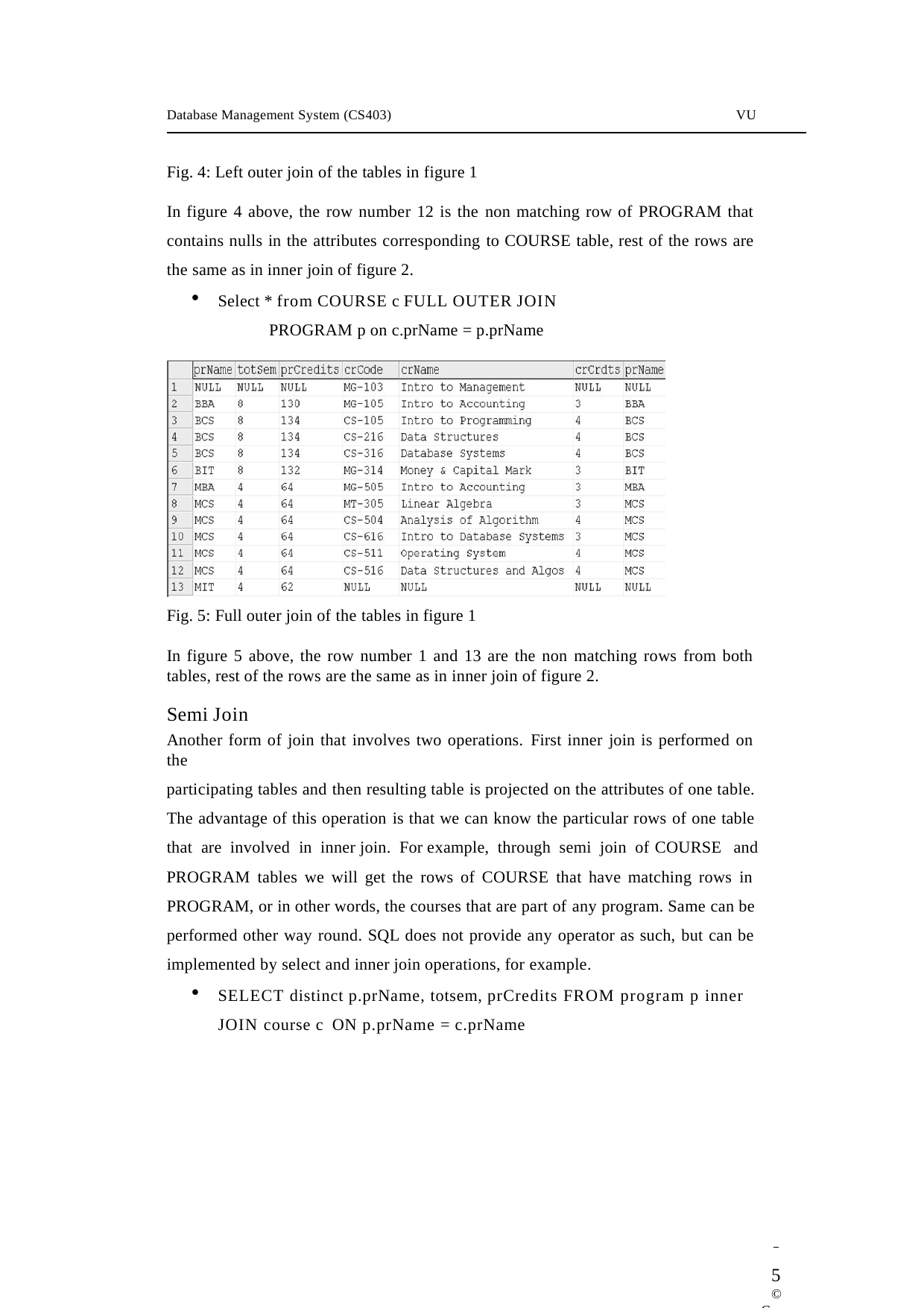

Database Management System (CS403)
VU

Fig. 4: Left outer join of the tables in figure 1
In figure 4 above, the row number 12 is the non matching row of PROGRAM that  contains nulls in the attributes corresponding to COURSE table, rest of the rows are  the same as in inner join of figure 2.
Select * from COURSE c FULL OUTER JOIN
PROGRAM p on c.prName = p.prName

Fig. 5: Full outer join of the tables in figure 1

In figure 5 above, the row number 1 and 13 are the non matching rows from both  tables, rest of the rows are the same as in inner join of figure 2.

Semi Join
Another form of join that involves two operations. First inner join is performed on  the
participating tables and then resulting table is projected on the attributes of one table.  The advantage of this operation is that we can know the particular rows of one table  that  are  involved  in  inner join.  For example,  through  semi  join  of COURSE  and
PROGRAM tables we will get the rows of COURSE that have matching rows in  PROGRAM, or in other words, the courses that are part of any program. Same can be  performed other way round. SQL does not provide any operator as such, but can be  implemented by select and inner join operations, for example.
SELECT distinct p.prName, totsem, prCredits FROM program p inner  JOIN course c  ON p.prName = c.prName
 	5
© Copyright Virtual University of Pakistan